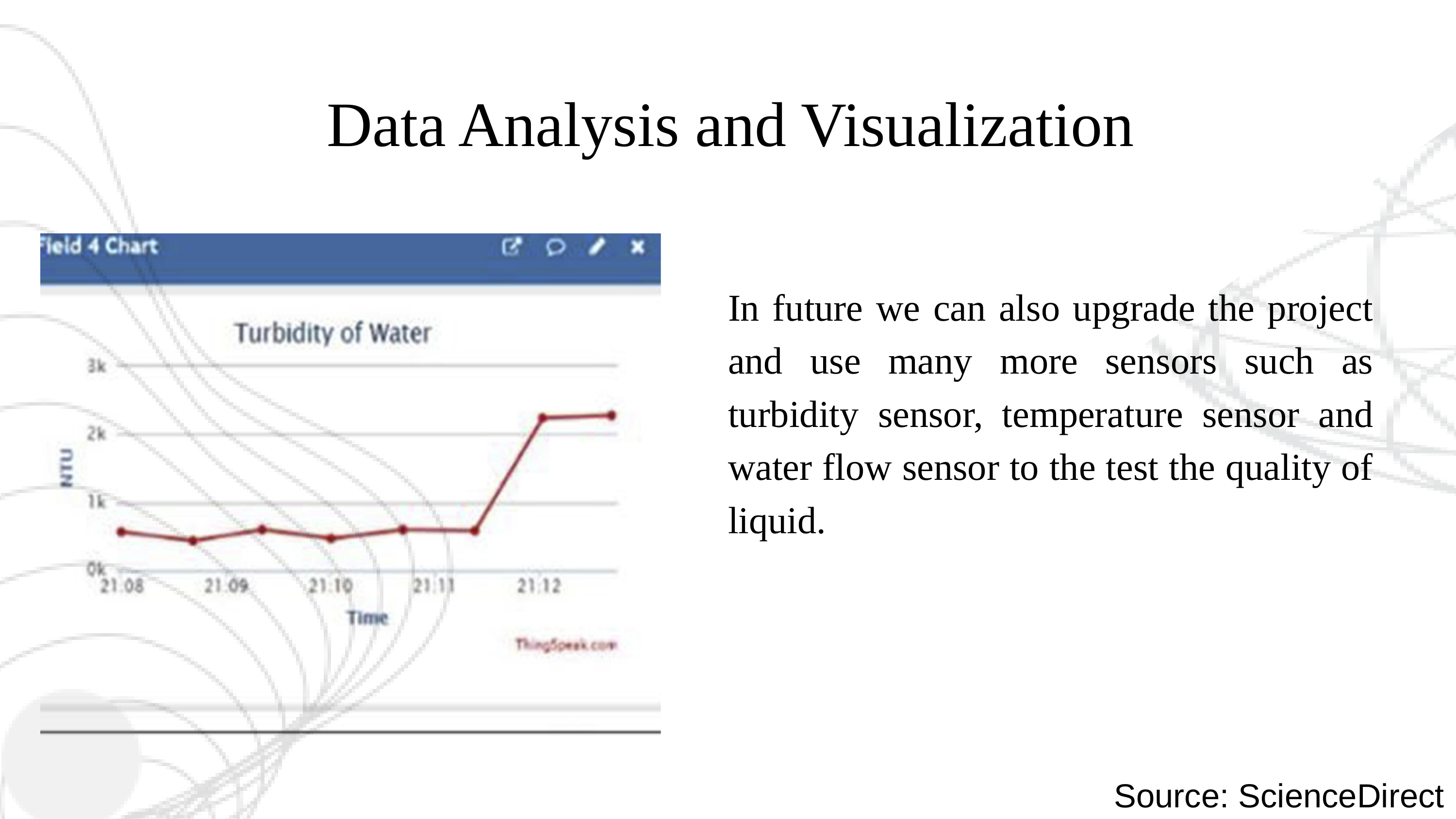

Data Analysis and Visualization

In future we can also upgrade the project and use many more sensors such as turbidity sensor, temperature sensor and water flow sensor to the test the quality of liquid.

Source: ScienceDirect